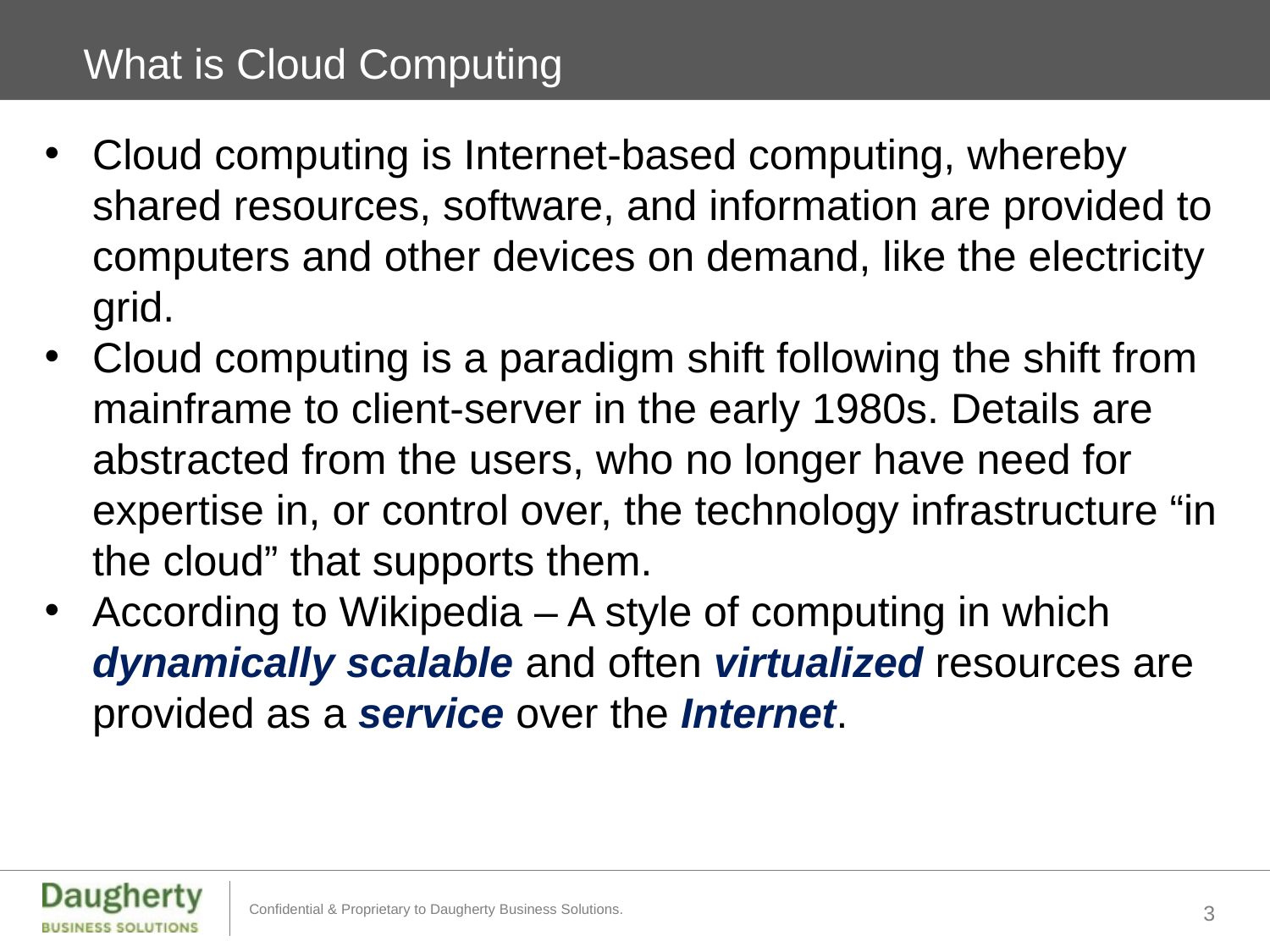

# What is Cloud Computing
Cloud computing is Internet-based computing, whereby shared resources, software, and information are provided to computers and other devices on demand, like the electricity grid.
Cloud computing is a paradigm shift following the shift from mainframe to client-server in the early 1980s. Details are abstracted from the users, who no longer have need for expertise in, or control over, the technology infrastructure “in the cloud” that supports them.
According to Wikipedia – A style of computing in which dynamically scalable and often virtualized resources are provided as a service over the Internet.